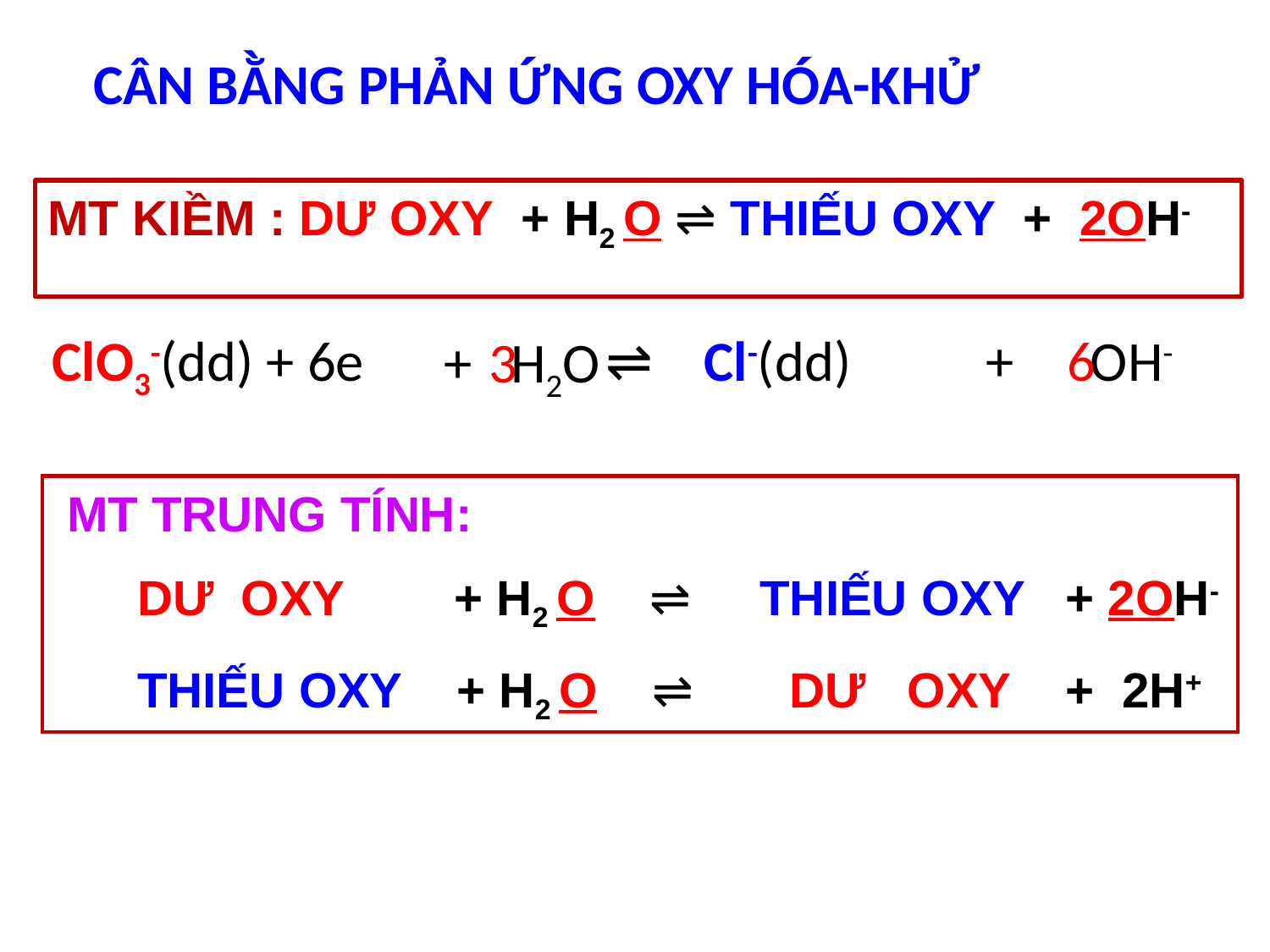

# CÂN BẰNG PHẢN ỨNG OXY HÓA-KHỬ
MT KIỀM : DƯ OXY  + H2 O ⇌ THIẾU OXY  +  2OH-

6
  ClO3-(dd) + 6e                   ⇌    Cl-(dd)

+      OH-
+   H2O
3
 MT TRUNG TÍNH:
      DƯ  OXY        + H2 O    ⇌     THIẾU OXY   + 2OH-
      THIẾU OXY    + H2 O    ⇌       DƯ   OXY    +  2H+